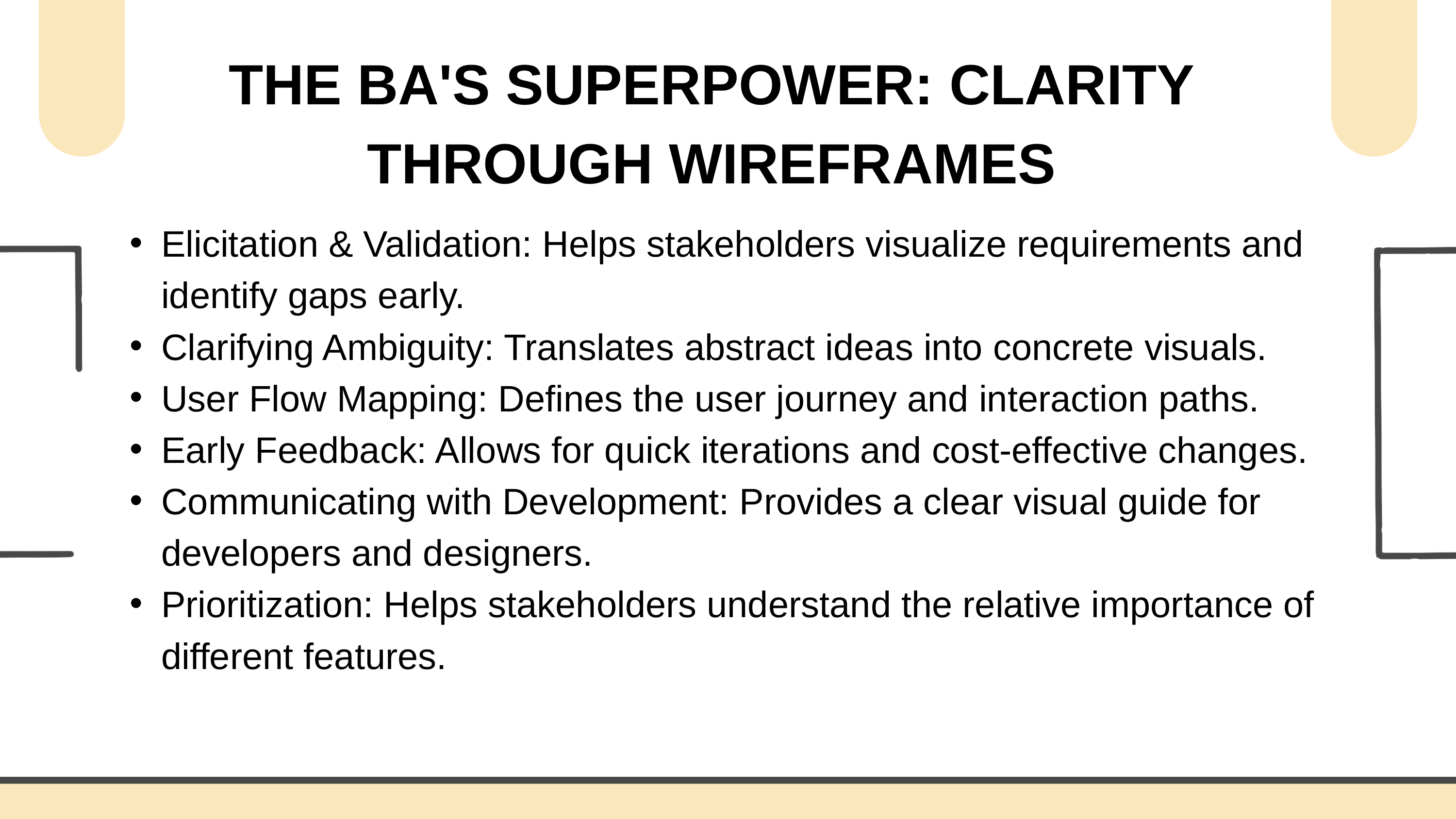

THE BA'S SUPERPOWER: CLARITY THROUGH WIREFRAMES
Elicitation & Validation: Helps stakeholders visualize requirements and identify gaps early.
Clarifying Ambiguity: Translates abstract ideas into concrete visuals.
User Flow Mapping: Defines the user journey and interaction paths.
Early Feedback: Allows for quick iterations and cost-effective changes.
Communicating with Development: Provides a clear visual guide for developers and designers.
Prioritization: Helps stakeholders understand the relative importance of different features.